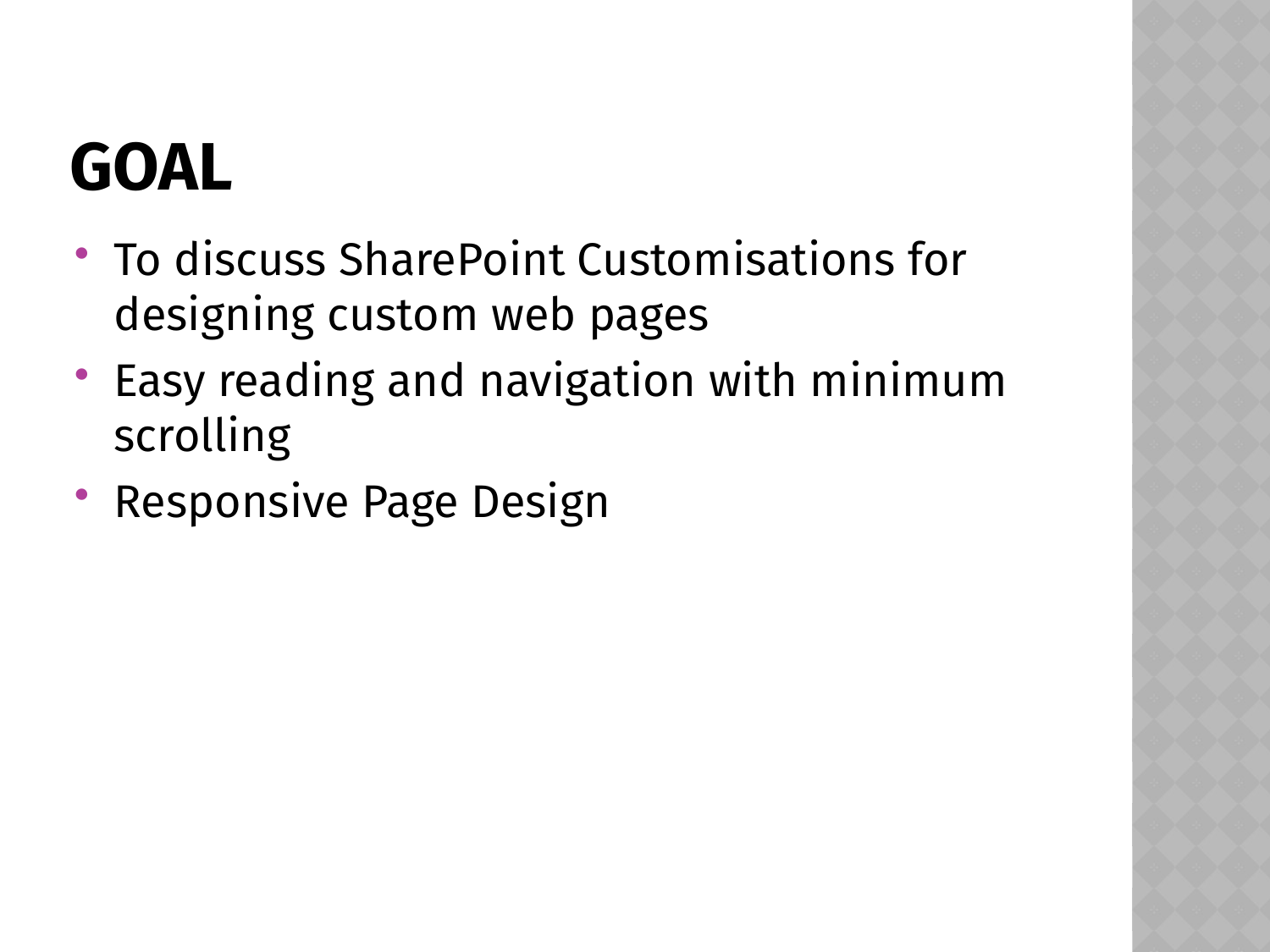

# goal
To discuss SharePoint Customisations for designing custom web pages
Easy reading and navigation with minimum scrolling
Responsive Page Design